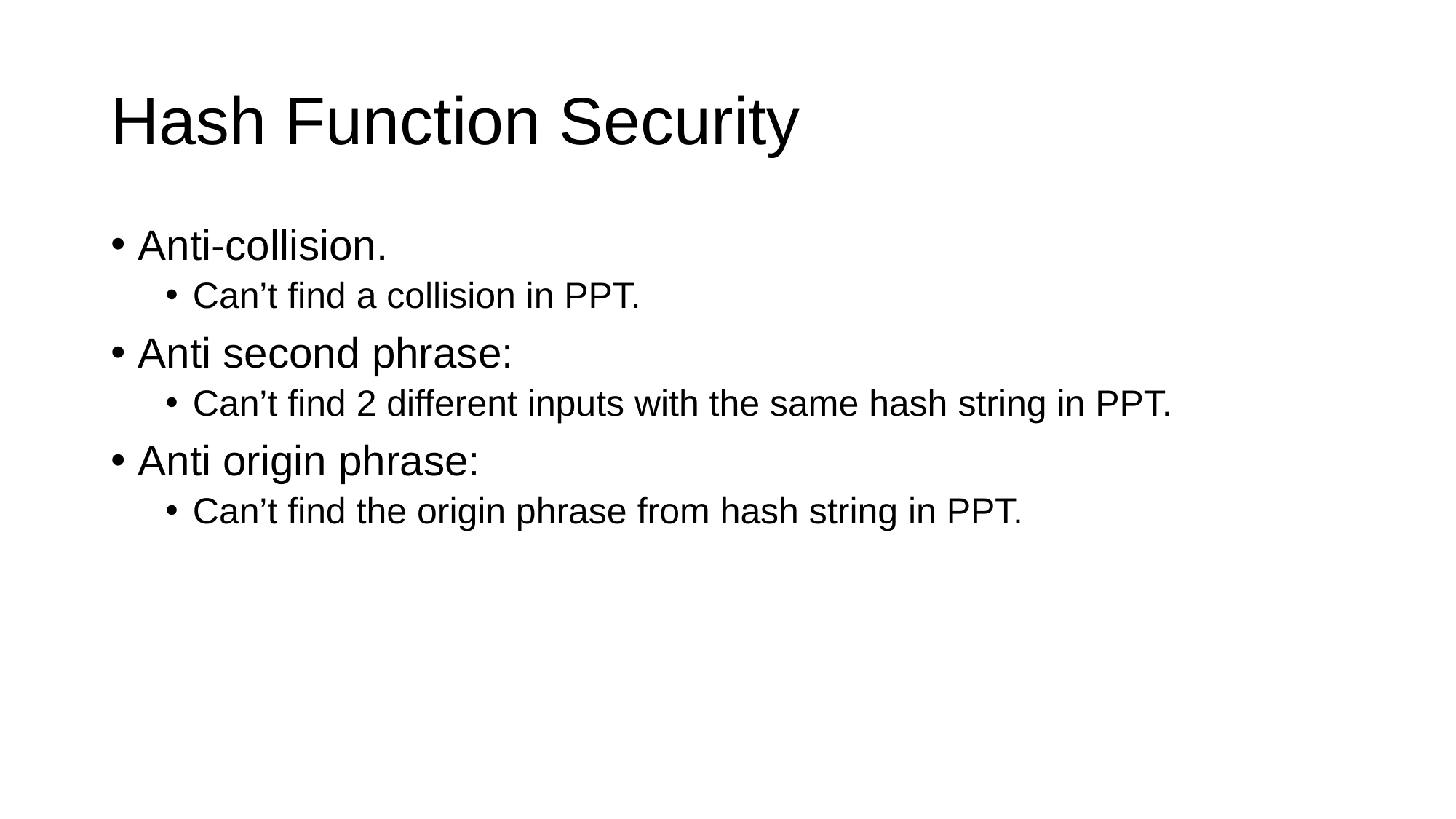

# Hash Function Security
Anti-collision.
Can’t find a collision in PPT.
Anti second phrase:
Can’t find 2 different inputs with the same hash string in PPT.
Anti origin phrase:
Can’t find the origin phrase from hash string in PPT.